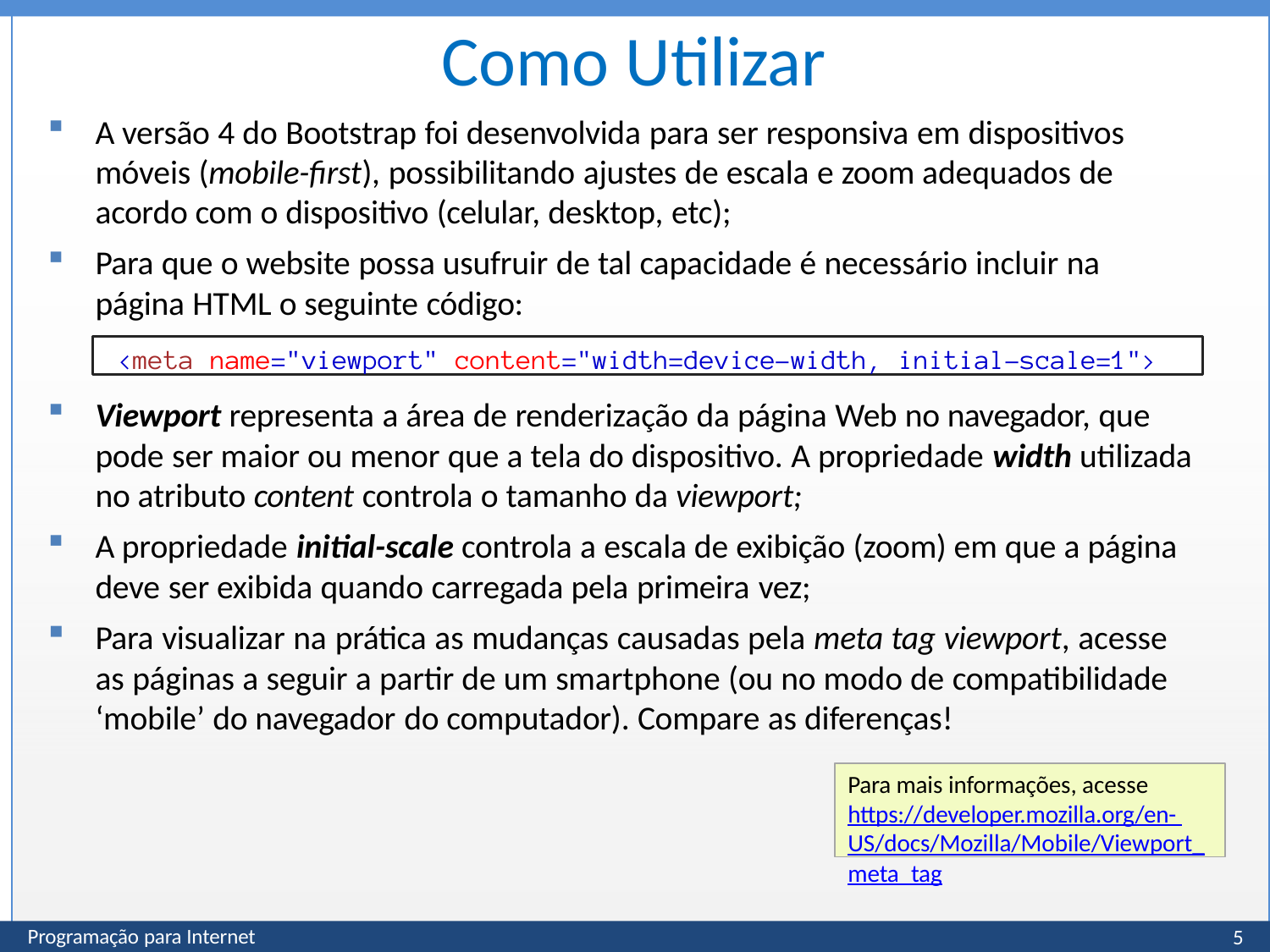

# Como Utilizar
A versão 4 do Bootstrap foi desenvolvida para ser responsiva em dispositivos  móveis (mobile-first), possibilitando ajustes de escala e zoom adequados de  acordo com o dispositivo (celular, desktop, etc);
Para que o website possa usufruir de tal capacidade é necessário incluir na
página HTML o seguinte código:
<meta name="viewport" content="width=device-width, initial-scale=1">
Viewport representa a área de renderização da página Web no navegador, que  pode ser maior ou menor que a tela do dispositivo. A propriedade width utilizada  no atributo content controla o tamanho da viewport;
A propriedade initial-scale controla a escala de exibição (zoom) em que a página  deve ser exibida quando carregada pela primeira vez;
Para visualizar na prática as mudanças causadas pela meta tag viewport, acesse  as páginas a seguir a partir de um smartphone (ou no modo de compatibilidade  ‘mobile’ do navegador do computador). Compare as diferenças!
Para mais informações, acesse  https://developer.mozilla.org/en-  US/docs/Mozilla/Mobile/Viewport_
meta_tag
Programação para Internet
5